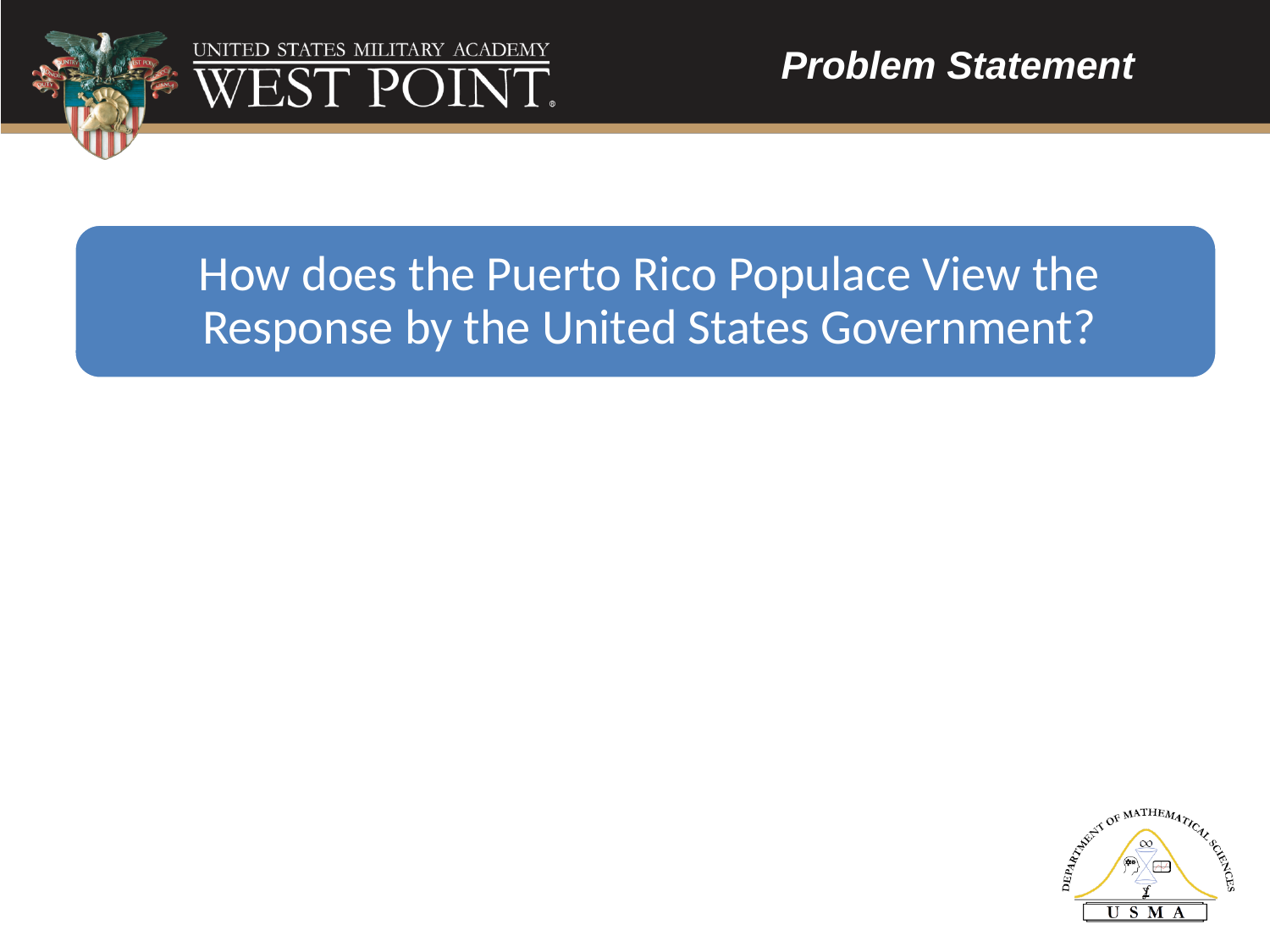

Problem Statement
How does the Puerto Rico Populace View the Response by the United States Government?